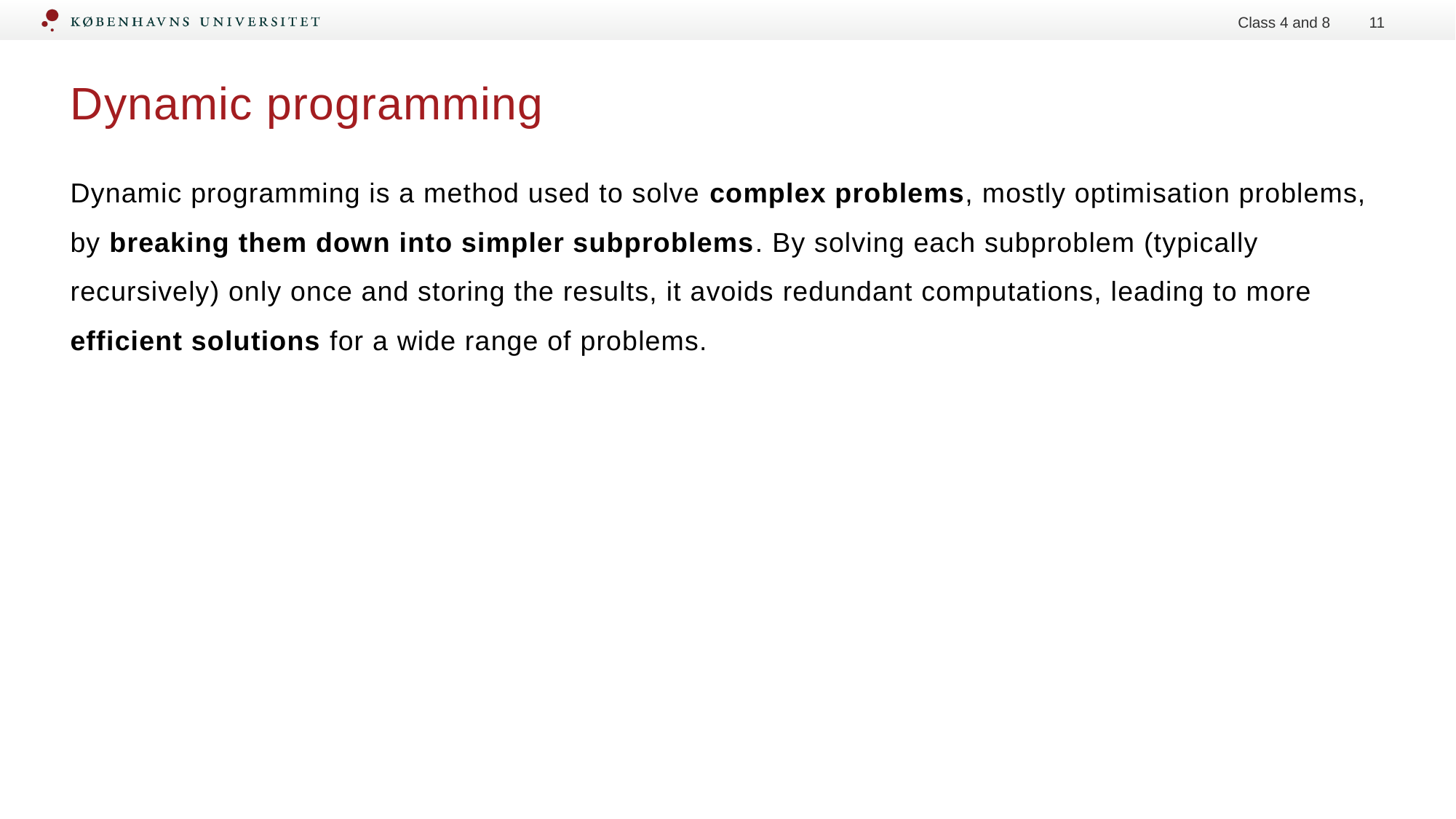

Class 4 and 8
11
# Dynamic programming
Dynamic programming is a method used to solve complex problems, mostly optimisation problems, by breaking them down into simpler subproblems. By solving each subproblem (typically recursively) only once and storing the results, it avoids redundant computations, leading to more efficient solutions for a wide range of problems.